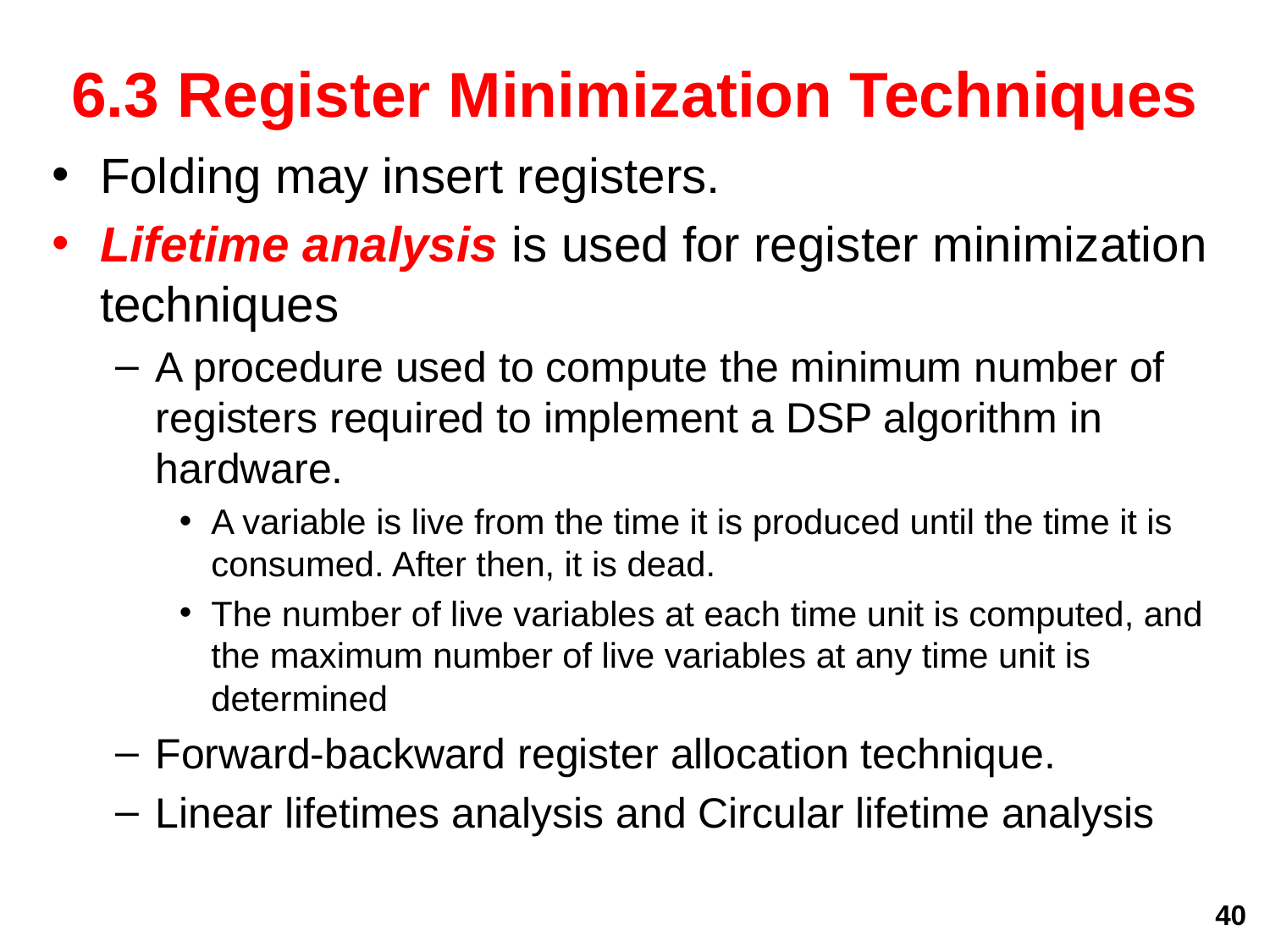

# 6.3 Register Minimization Techniques
Folding may insert registers.
Lifetime analysis is used for register minimization techniques
A procedure used to compute the minimum number of registers required to implement a DSP algorithm in hardware.
A variable is live from the time it is produced until the time it is consumed. After then, it is dead.
The number of live variables at each time unit is computed, and the maximum number of live variables at any time unit is determined
Forward-backward register allocation technique.
Linear lifetimes analysis and Circular lifetime analysis

40